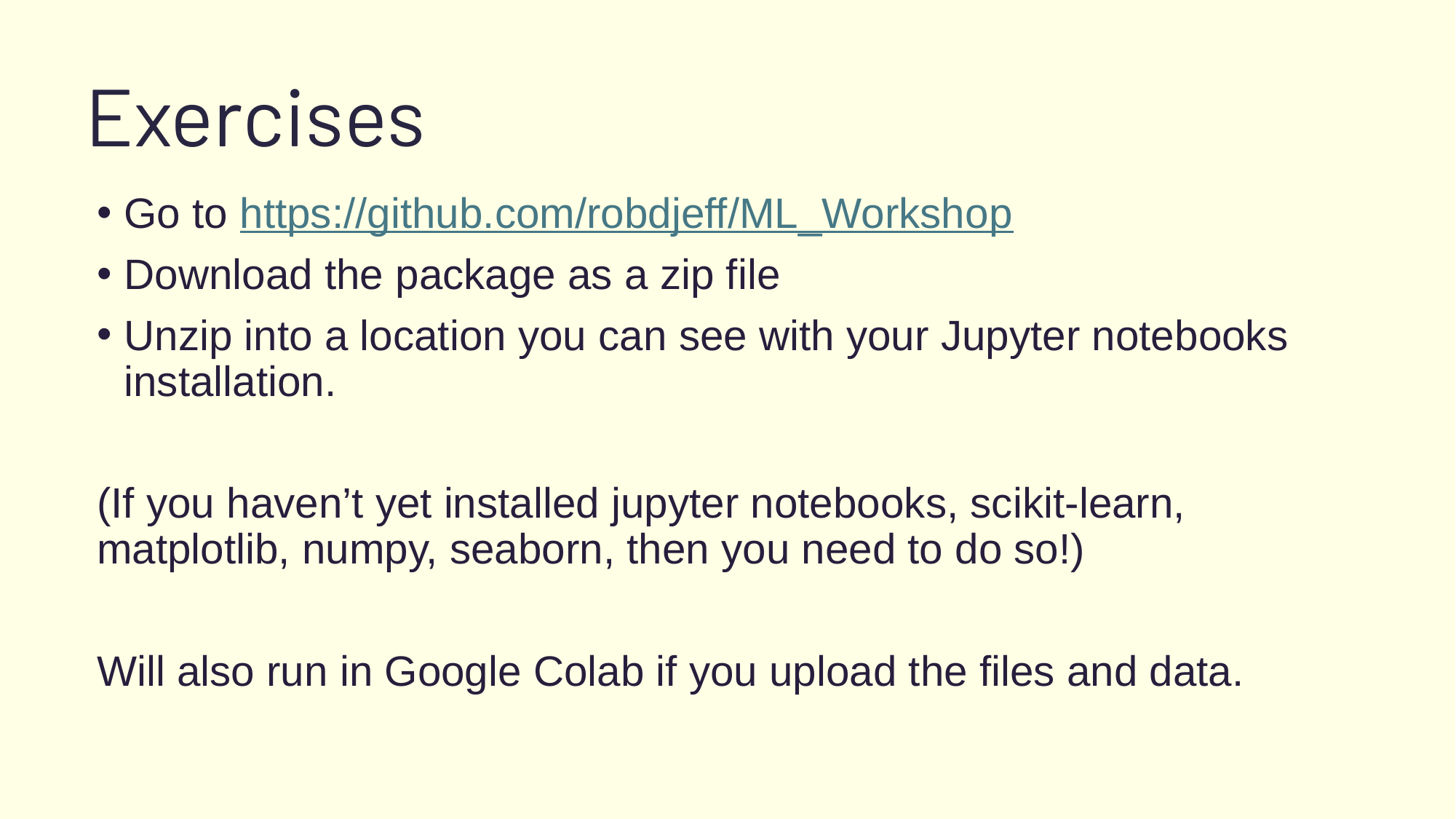

Exercises

Go to https://github.com/robdjeff/ML_Workshop
Download the package as a zip file
Unzip into a location you can see with your Jupyter notebooks installation.

(If you haven’t yet installed jupyter notebooks, scikit-learn, matplotlib, numpy, seaborn, then you need to do so!)

Will also run in Google Colab if you upload the files and data.